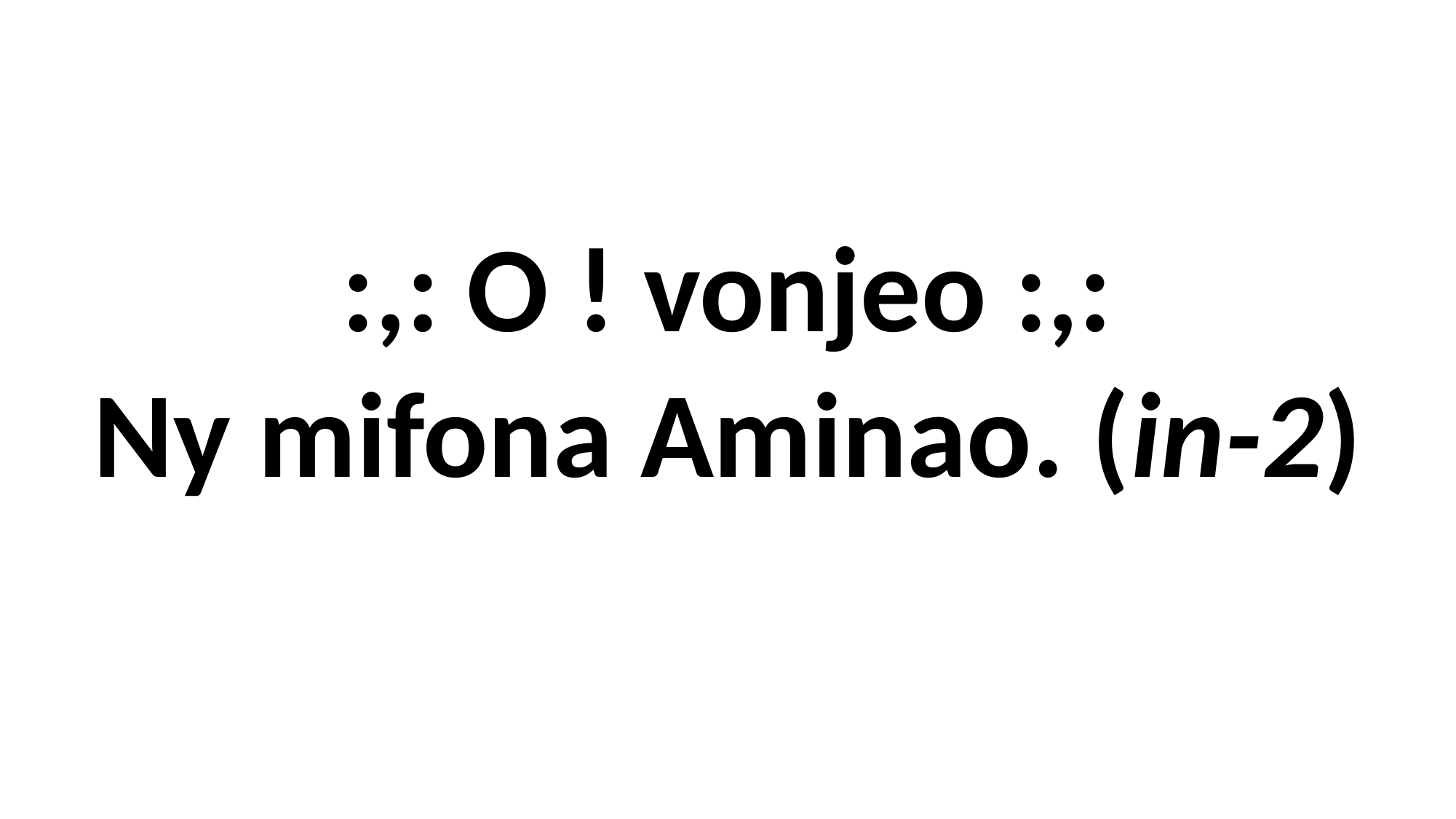

:,: O ! vonjeo :,:
Ny mifona Aminao. (in-2)